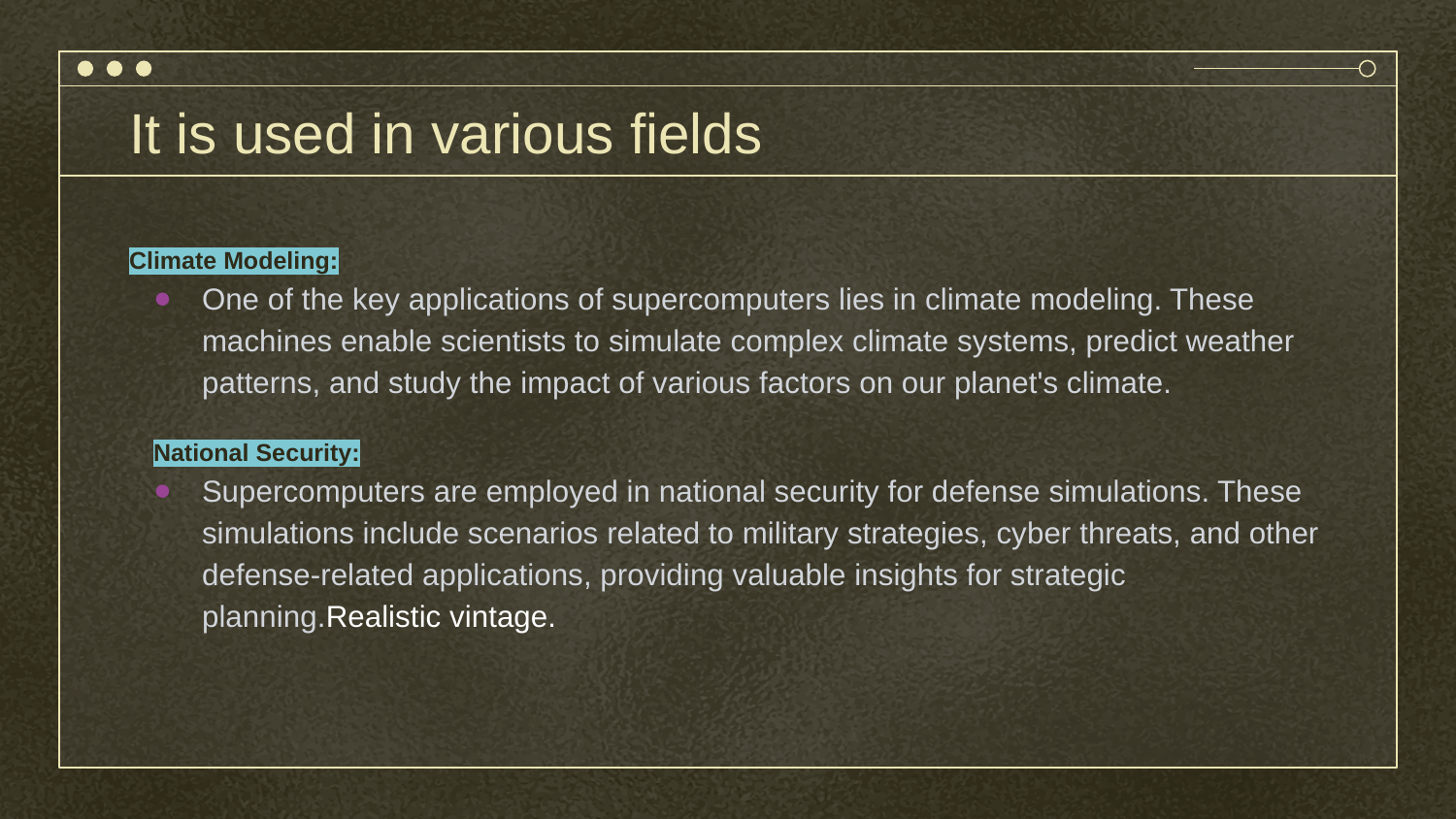

# It is used in various fields

Climate Modeling:
One of the key applications of supercomputers lies in climate modeling. These machines enable scientists to simulate complex climate systems, predict weather patterns, and study the impact of various factors on our planet's climate.

National Security:
Supercomputers are employed in national security for defense simulations. These simulations include scenarios related to military strategies, cyber threats, and other defense-related applications, providing valuable insights for strategic planning.Realistic vintage.